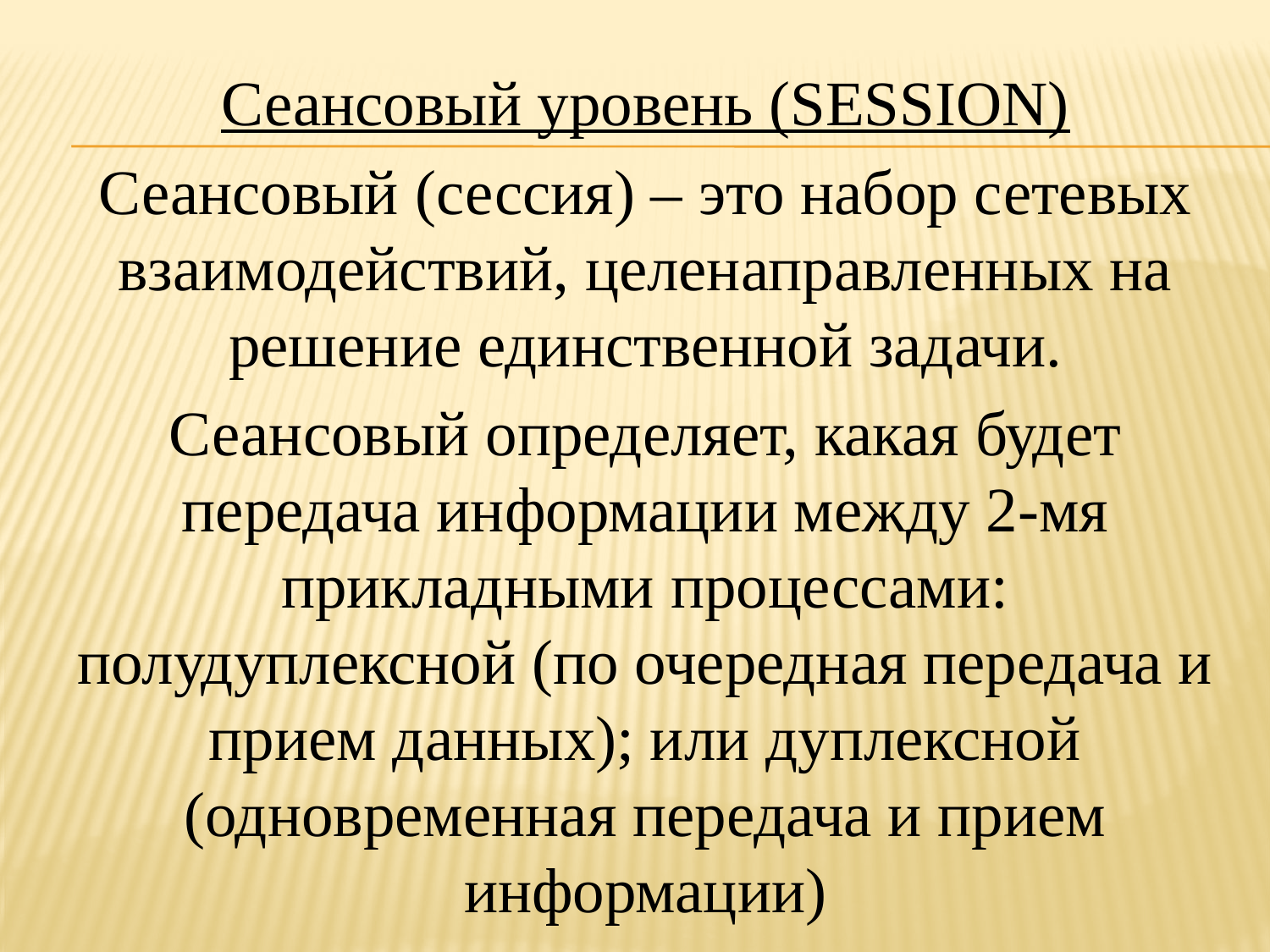

Сеансовый уровень (SESSION)
Сеансовый (сессия) – это набор сетевых взаимодействий, целенаправленных на решение единственной задачи.
Сеансовый определяет, какая будет передача информации между 2-мя прикладными процессами: полудуплексной (по очередная передача и прием данных); или дуплексной (одновременная передача и прием информации)